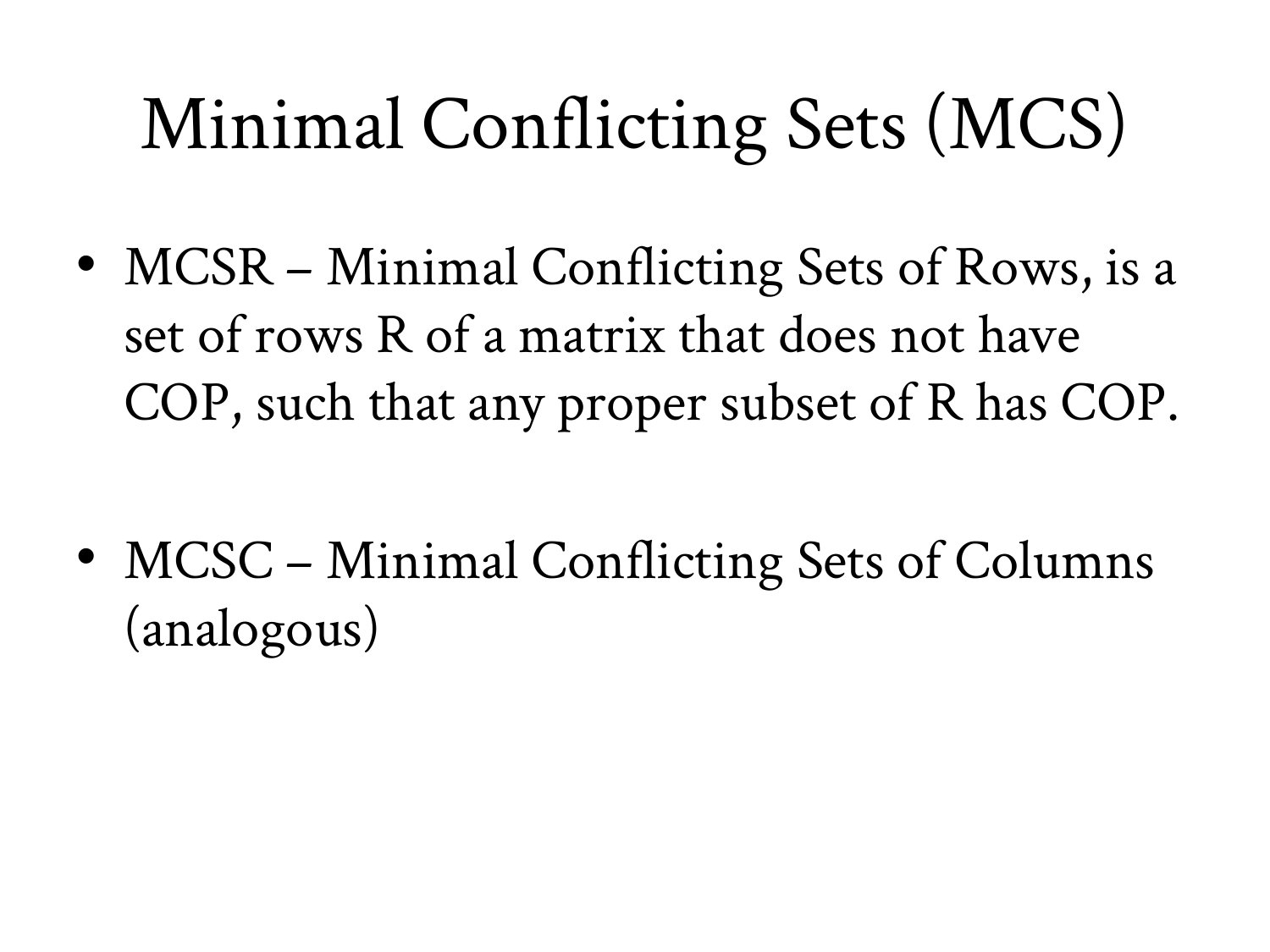

# Minimal Conflicting Sets (MCS)
MCSR – Minimal Conflicting Sets of Rows, is a set of rows R of a matrix that does not have COP, such that any proper subset of R has COP.

MCSC – Minimal Conflicting Sets of Columns (analogous)